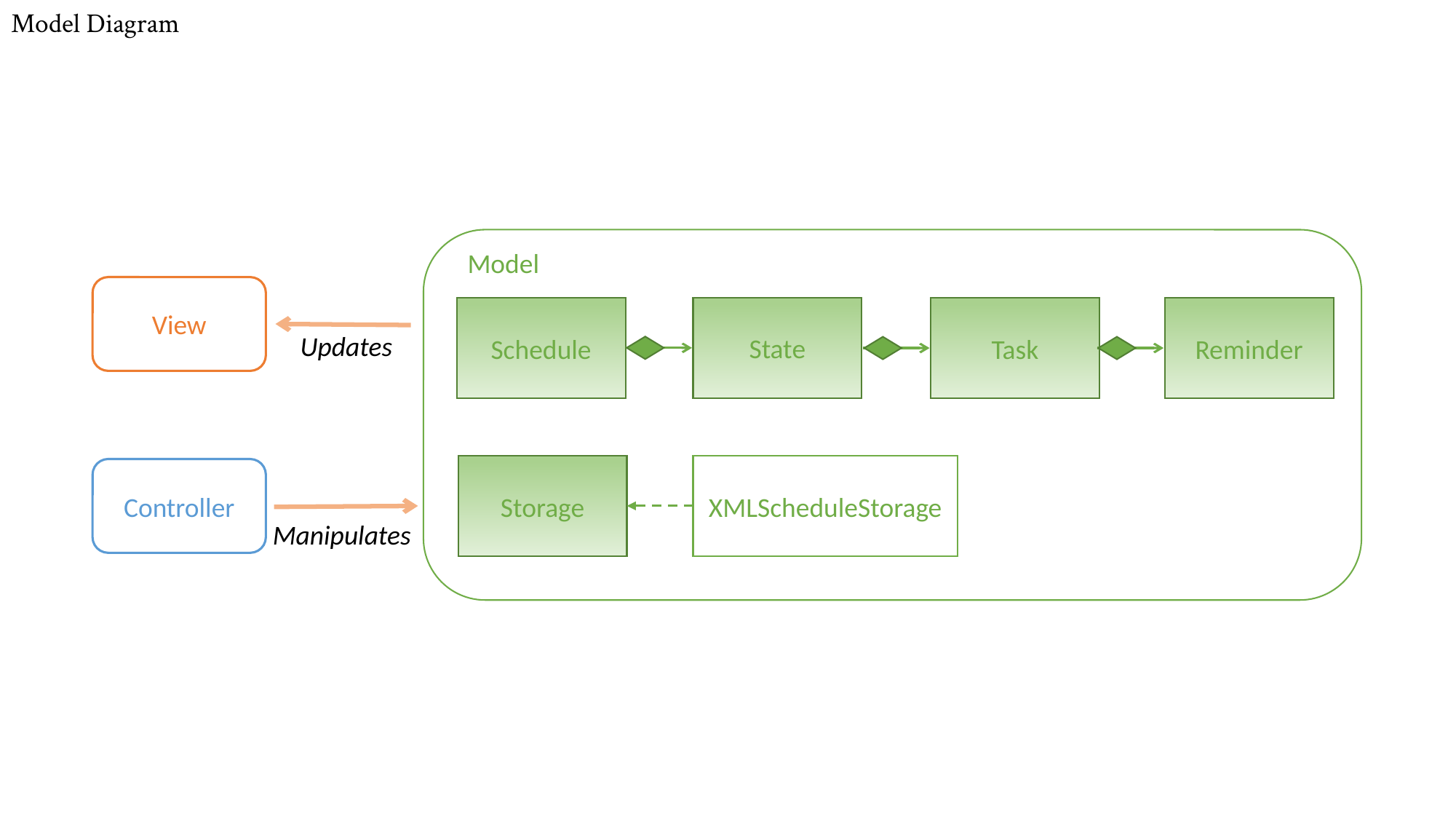

Model Diagram

Model
View
State
Reminder
Task
Schedule
Updates

Storage
XMLScheduleStorage
Controller
Manipulates